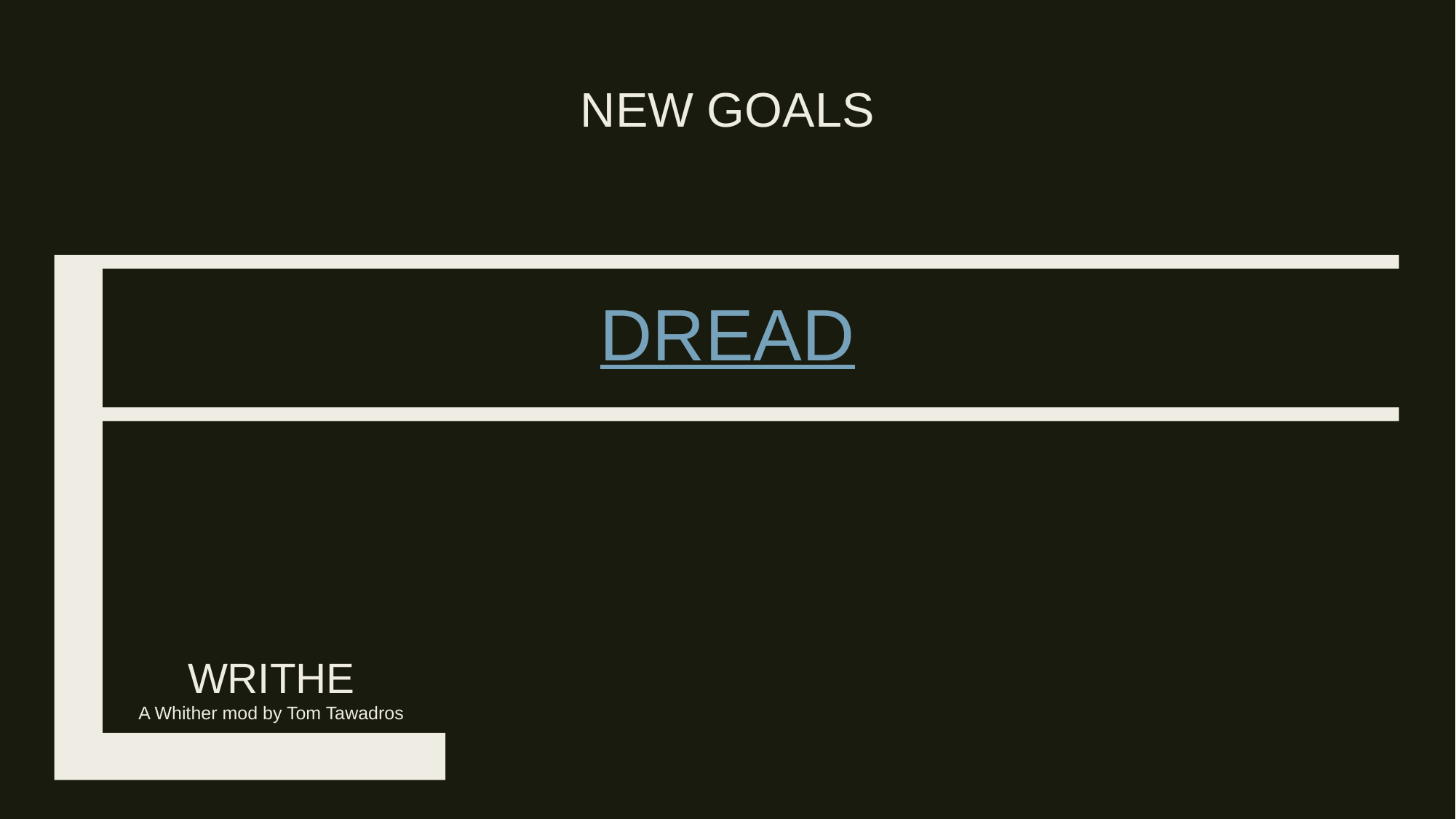

NEW GOALs

DREAD

# Writhe
A Whither mod by Tom Tawadros